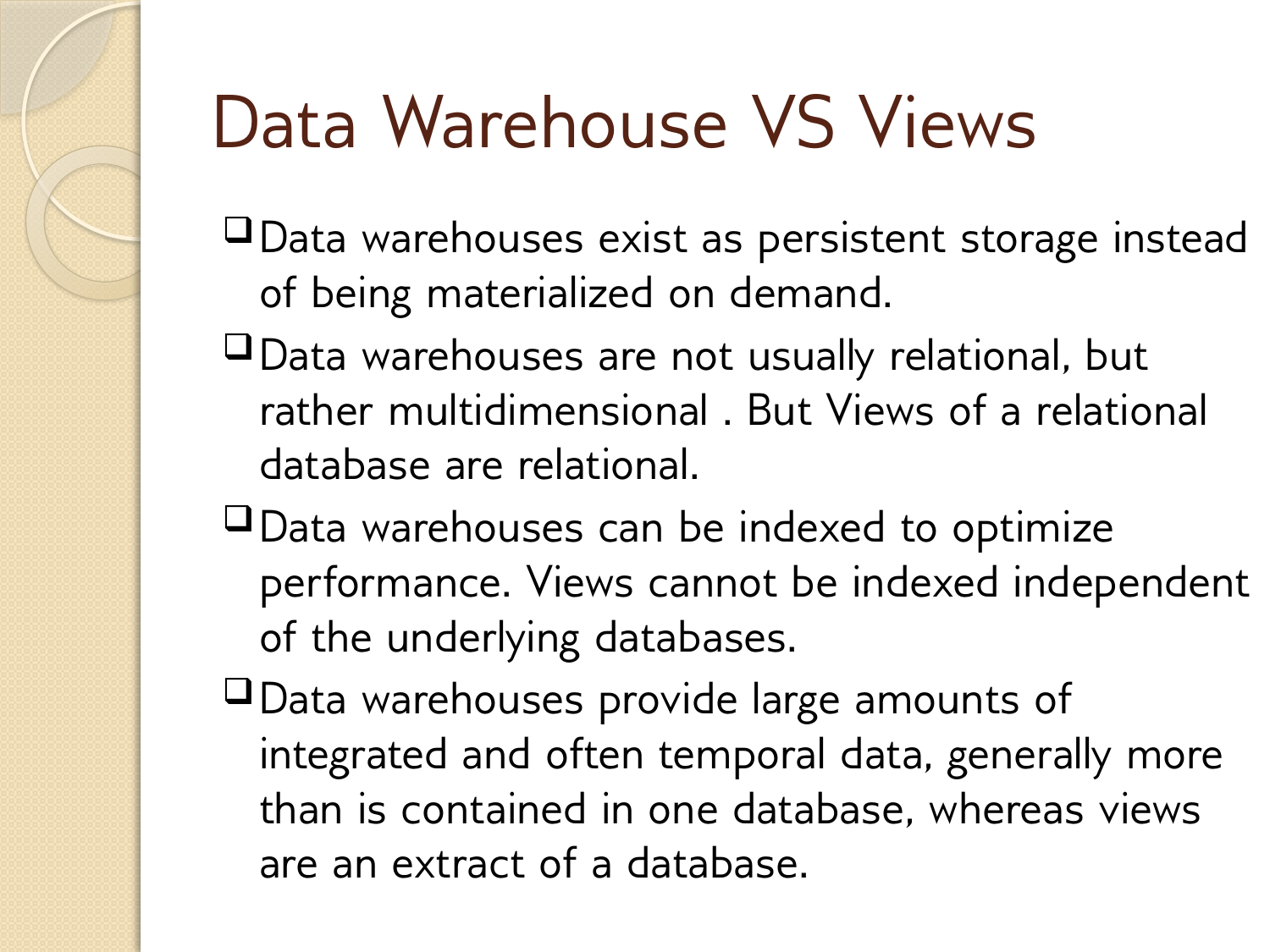

# Data Warehouse VS Views
Data warehouses exist as persistent storage instead of being materialized on demand.
Data warehouses are not usually relational, but rather multidimensional . But Views of a relational database are relational.
Data warehouses can be indexed to optimize performance. Views cannot be indexed independent of the underlying databases.
Data warehouses provide large amounts of integrated and often temporal data, generally more than is contained in one database, whereas views are an extract of a database.